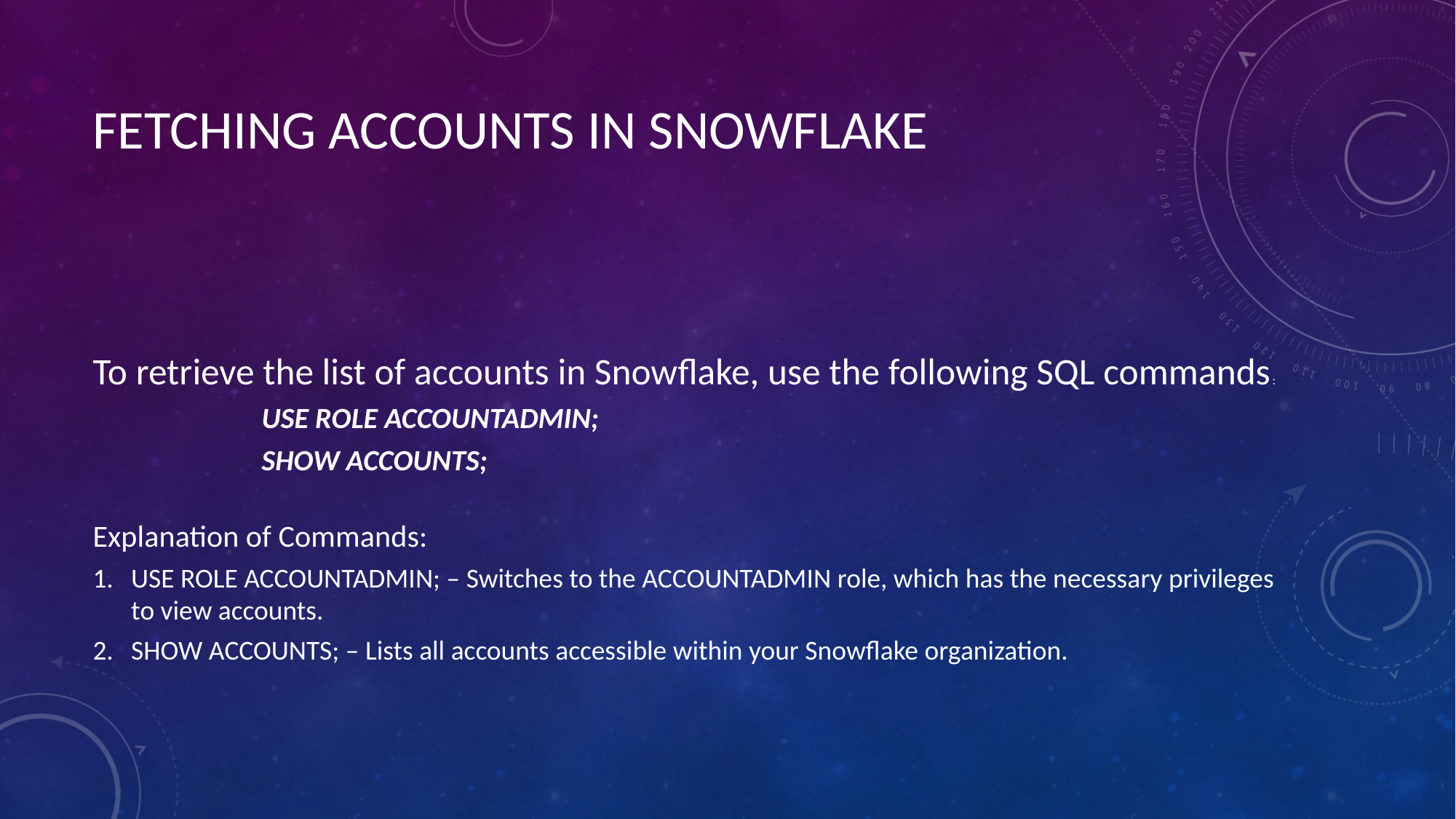

# Fetching Accounts in Snowflake

To retrieve the list of accounts in Snowflake, use the following SQL commands:
USE ROLE ACCOUNTADMIN;
SHOW ACCOUNTS;

Explanation of Commands:
USE ROLE ACCOUNTADMIN; – Switches to the ACCOUNTADMIN role, which has the necessary privileges to view accounts.
SHOW ACCOUNTS; – Lists all accounts accessible within your Snowflake organization.